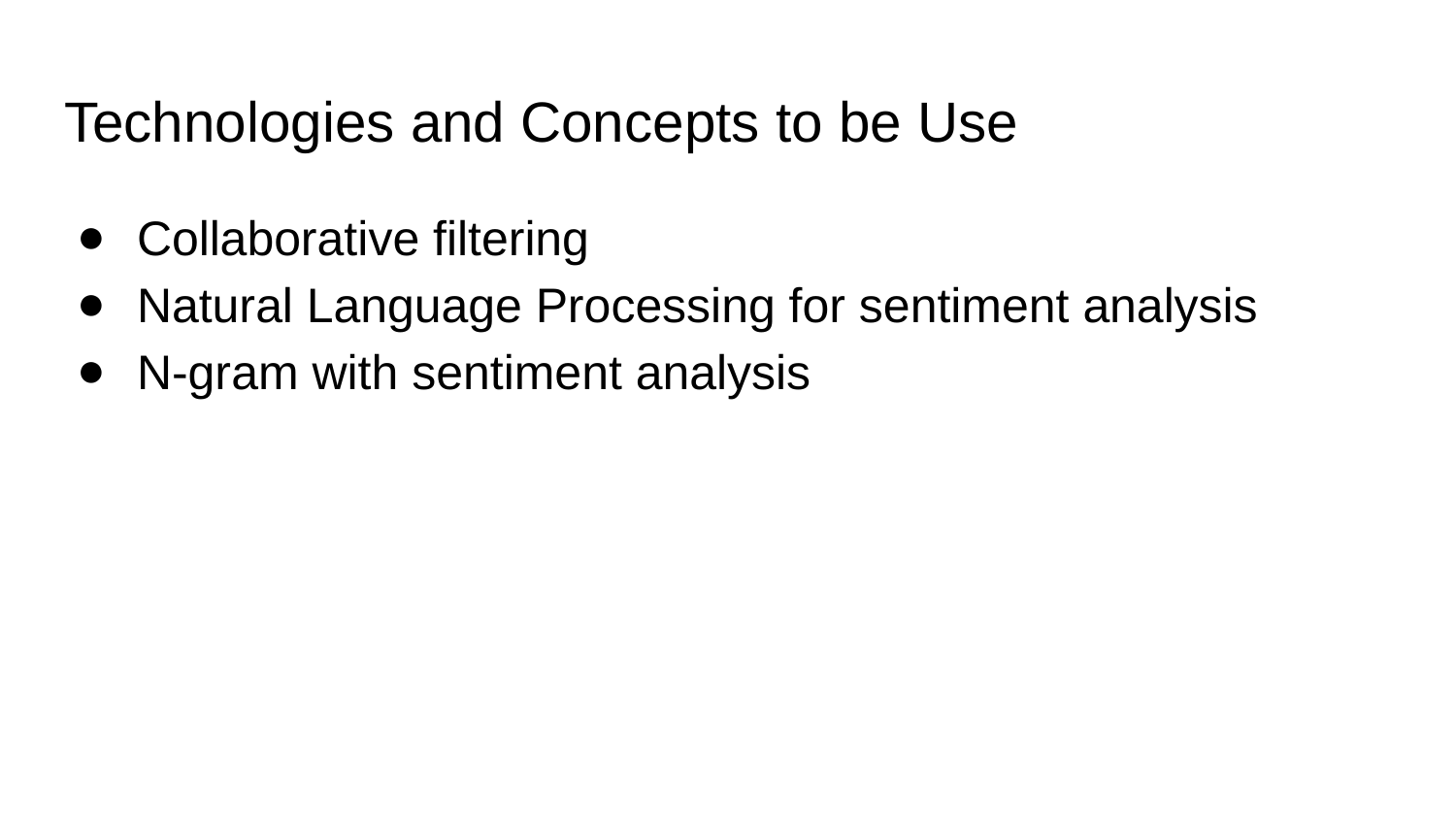

# Technologies and Concepts to be Use
Collaborative filtering
Natural Language Processing for sentiment analysis
N-gram with sentiment analysis